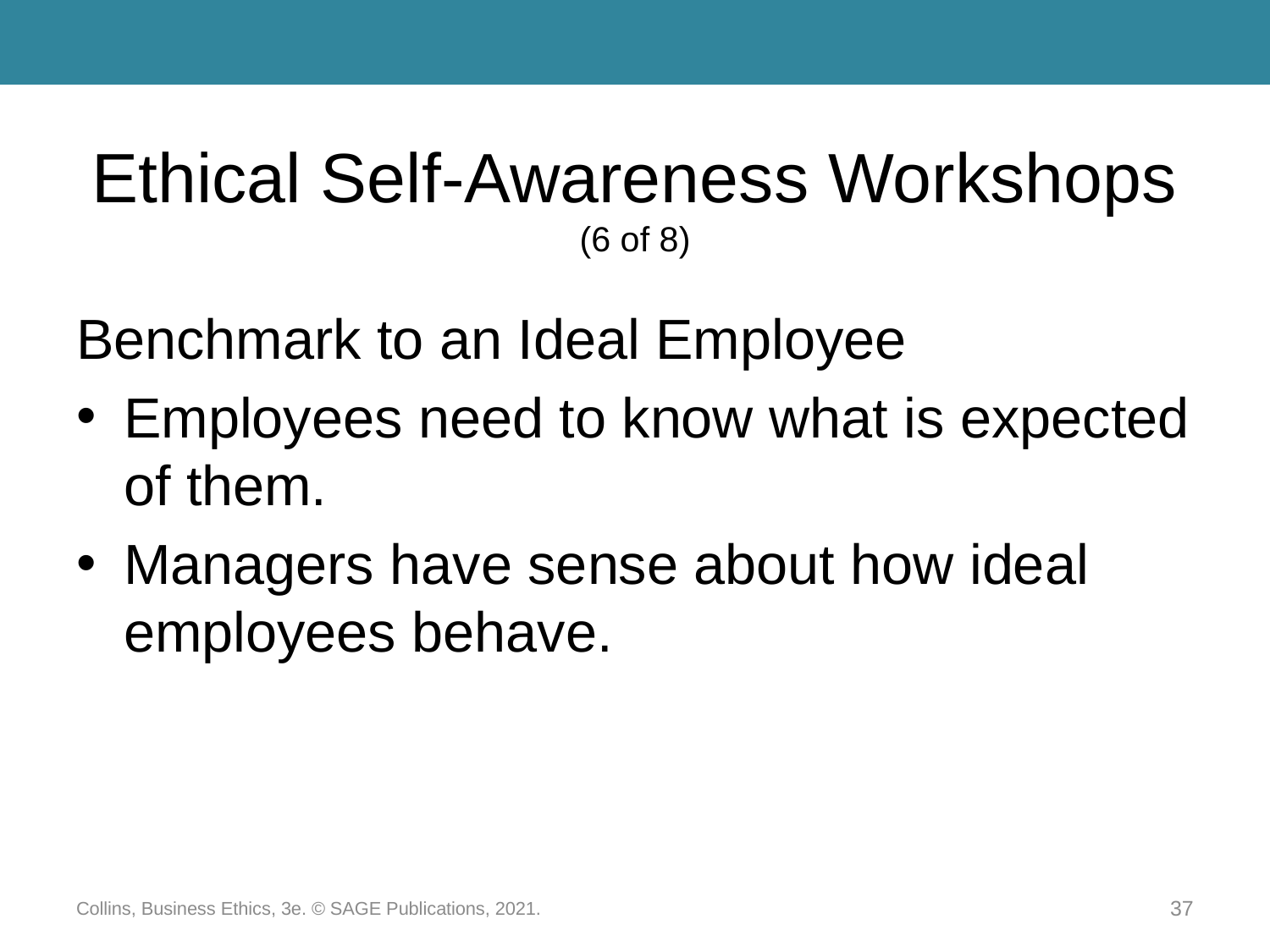

# Ethical Self-Awareness Workshops (6 of 8)
Benchmark to an Ideal Employee
Employees need to know what is expected of them.
Managers have sense about how ideal employees behave.
Collins, Business Ethics, 3e. © SAGE Publications, 2021.
37